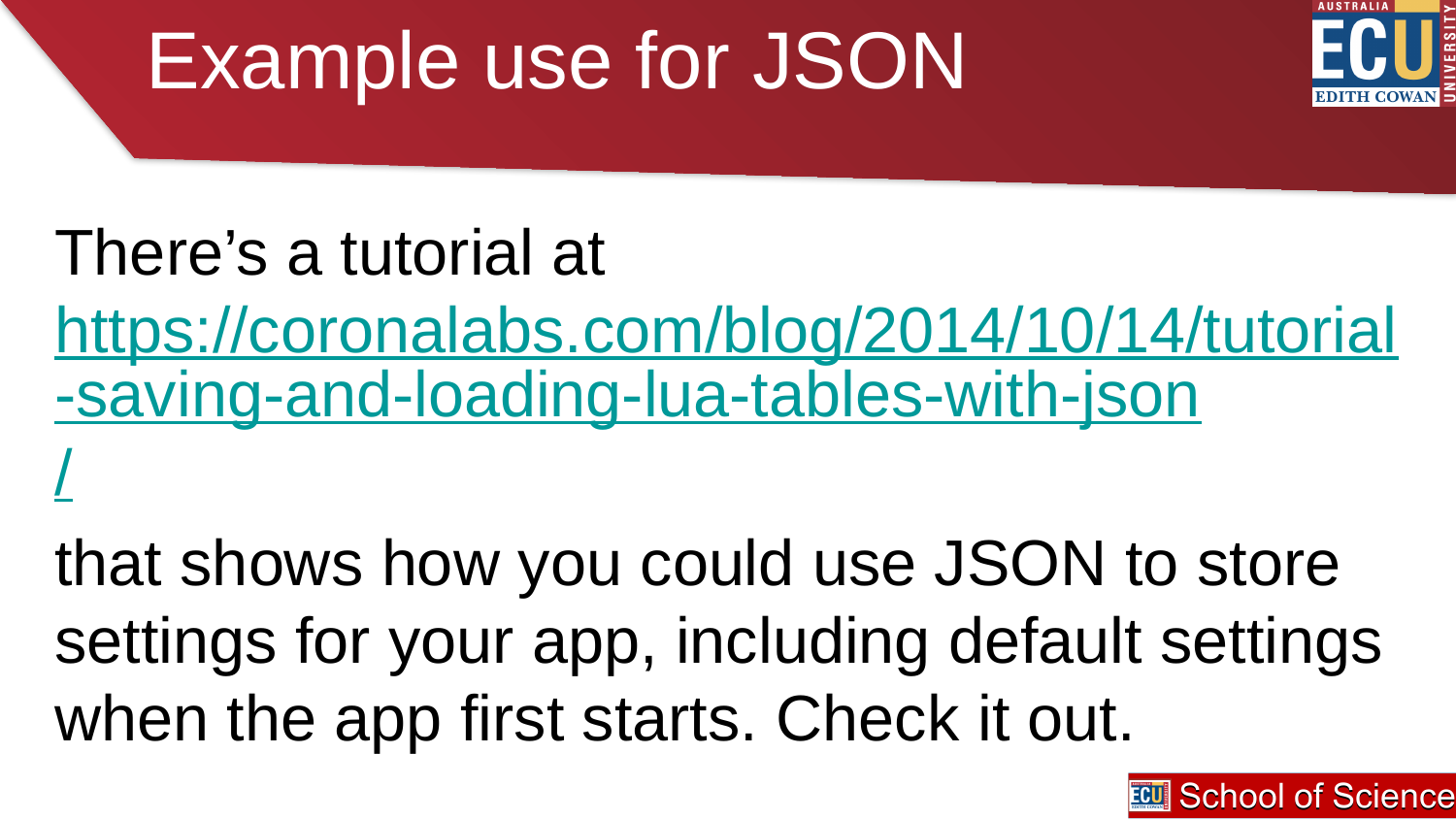

# Example use for JSON
There’s a tutorial at https://coronalabs.com/blog/2014/10/14/tutorial-saving-and-loading-lua-tables-with-json/
that shows how you could use JSON to store settings for your app, including default settings when the app first starts. Check it out.